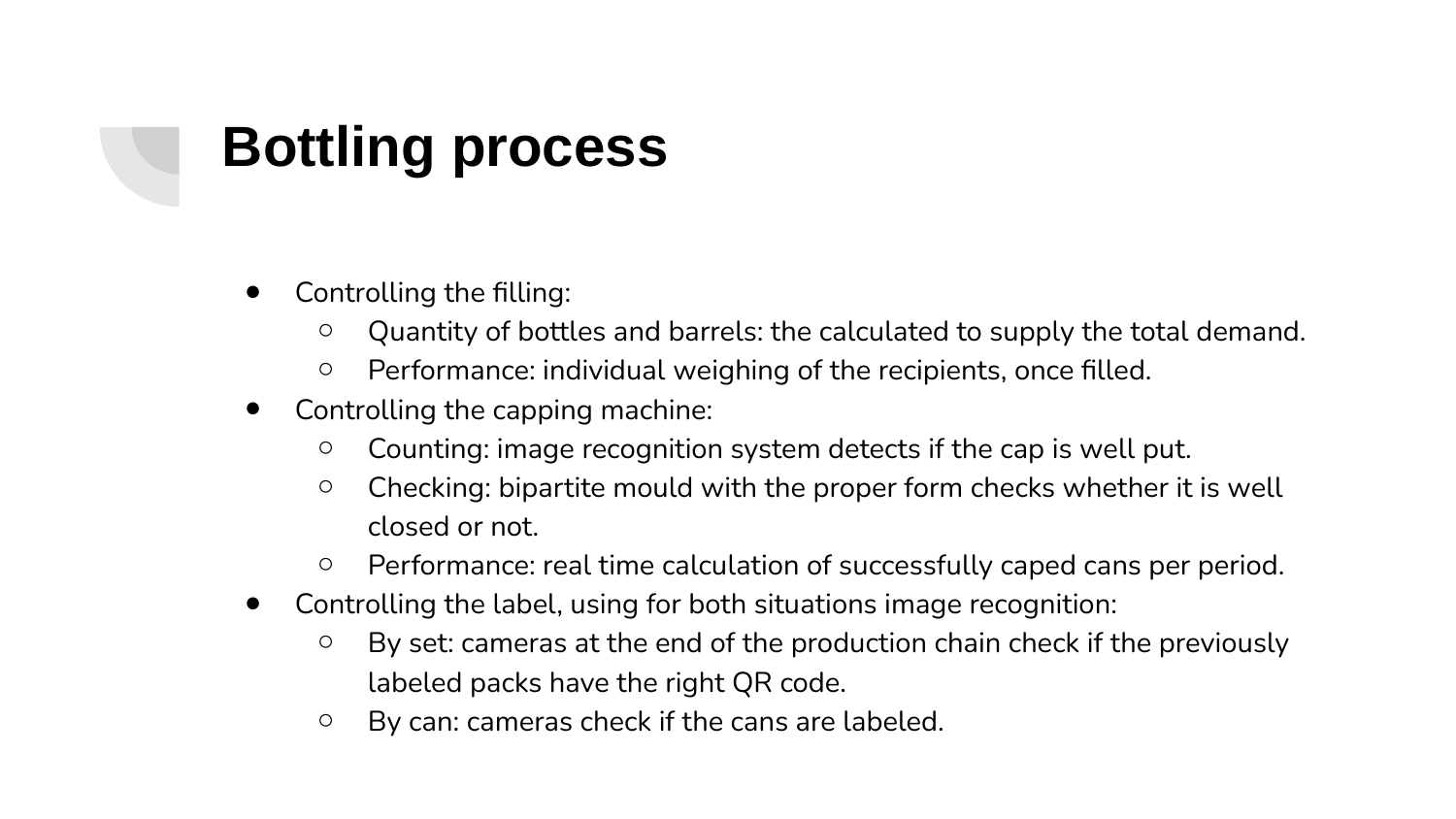

# Bottling process
Controlling the filling:
Quantity of bottles and barrels: the calculated to supply the total demand.
Performance: individual weighing of the recipients, once filled.
Controlling the capping machine:
Counting: image recognition system detects if the cap is well put.
Checking: bipartite mould with the proper form checks whether it is well closed or not.
Performance: real time calculation of successfully caped cans per period.
Controlling the label, using for both situations image recognition:
By set: cameras at the end of the production chain check if the previously labeled packs have the right QR code.
By can: cameras check if the cans are labeled.